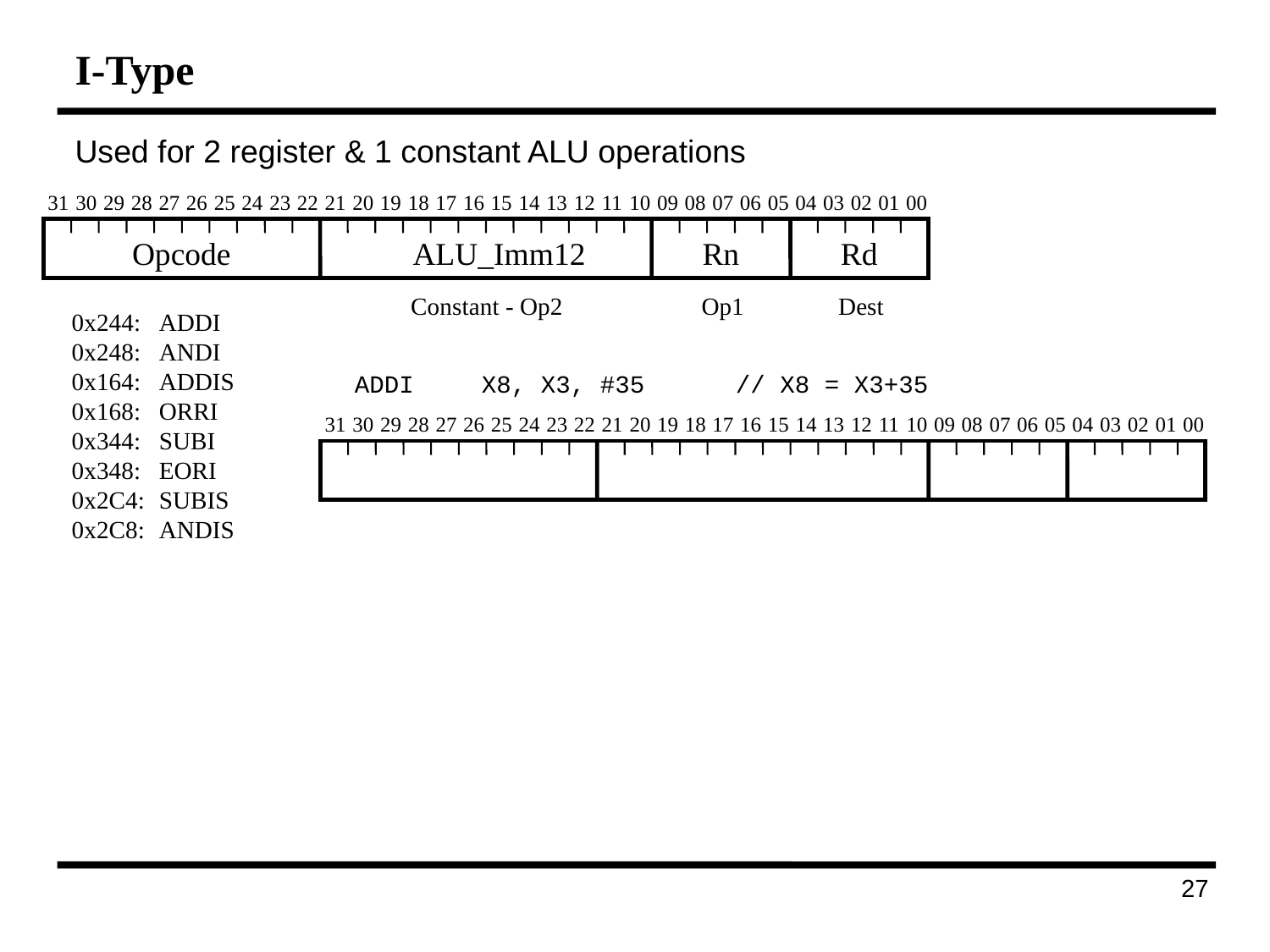

# I-Type
Used for 2 register & 1 constant ALU operations
31
30
29
28
27
26
25
24
23
22
21
20
19
18
17
16
15
14
13
12
11
10
09
08
07
06
05
04
03
02
01
00

Opcode
ALU_Imm12
Rn
Rd
Constant - Op2
Op1
Dest
0x244:	ADDI
0x248:	ANDI
0x164:	ADDIS
0x168:	ORRI
0x344:	SUBI
0x348:	EORI
0x2C4:	SUBIS
0x2C8:	ANDIS
ADDI	X8, X3, #35	// X8 = X3+35
31
30
29
28
27
26
25
24
23
22
21
20
19
18
17
16
15
14
13
12
11
10
09
08
07
06
05
04
03
02
01
00

27